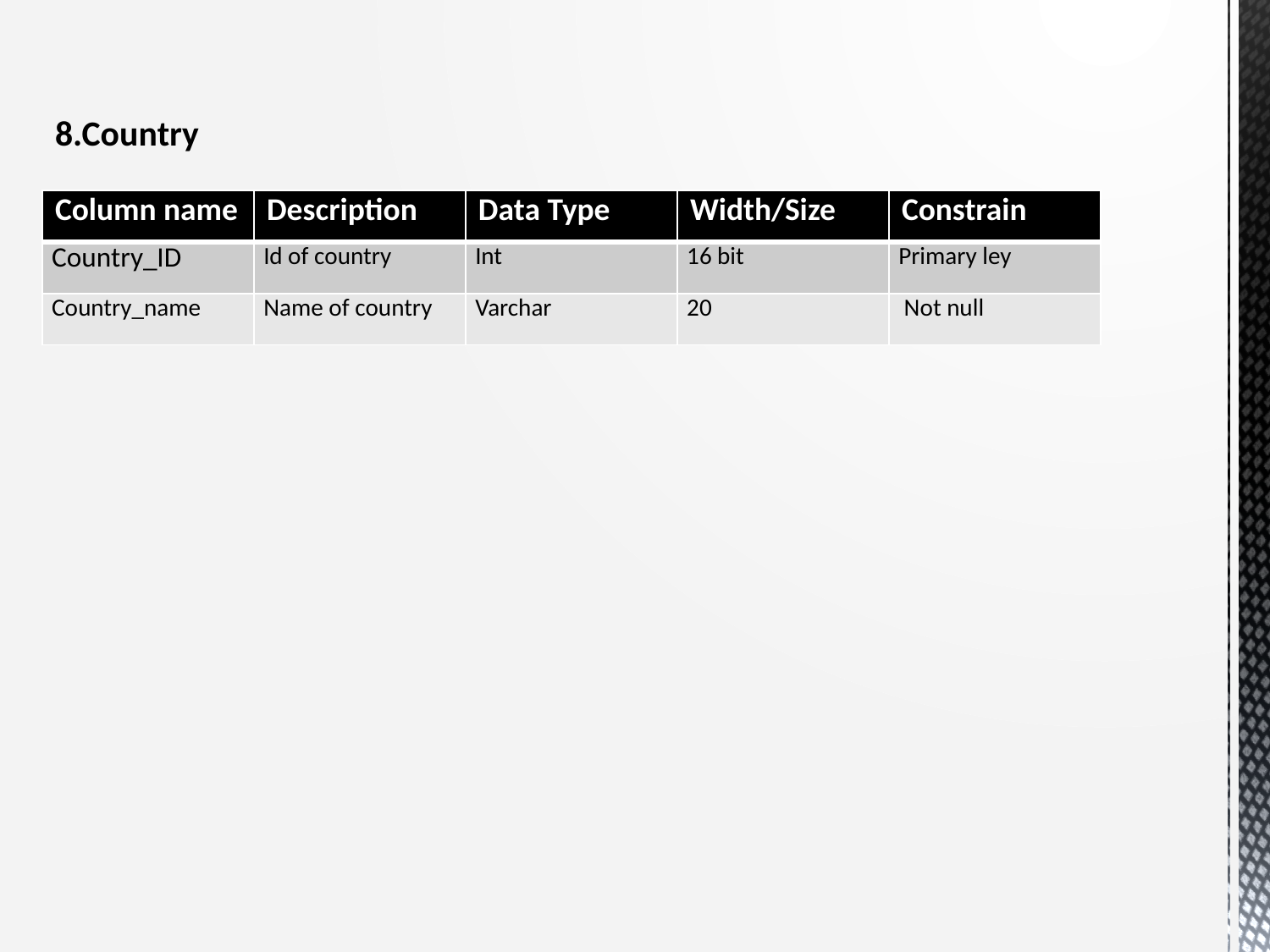

# 8.Country
| Column name | Description | Data Type | Width/Size | Constrain |
| --- | --- | --- | --- | --- |
| Country\_ID | Id of country | Int | 16 bit | Primary ley |
| Country\_name | Name of country | Varchar | 20 | Not null |